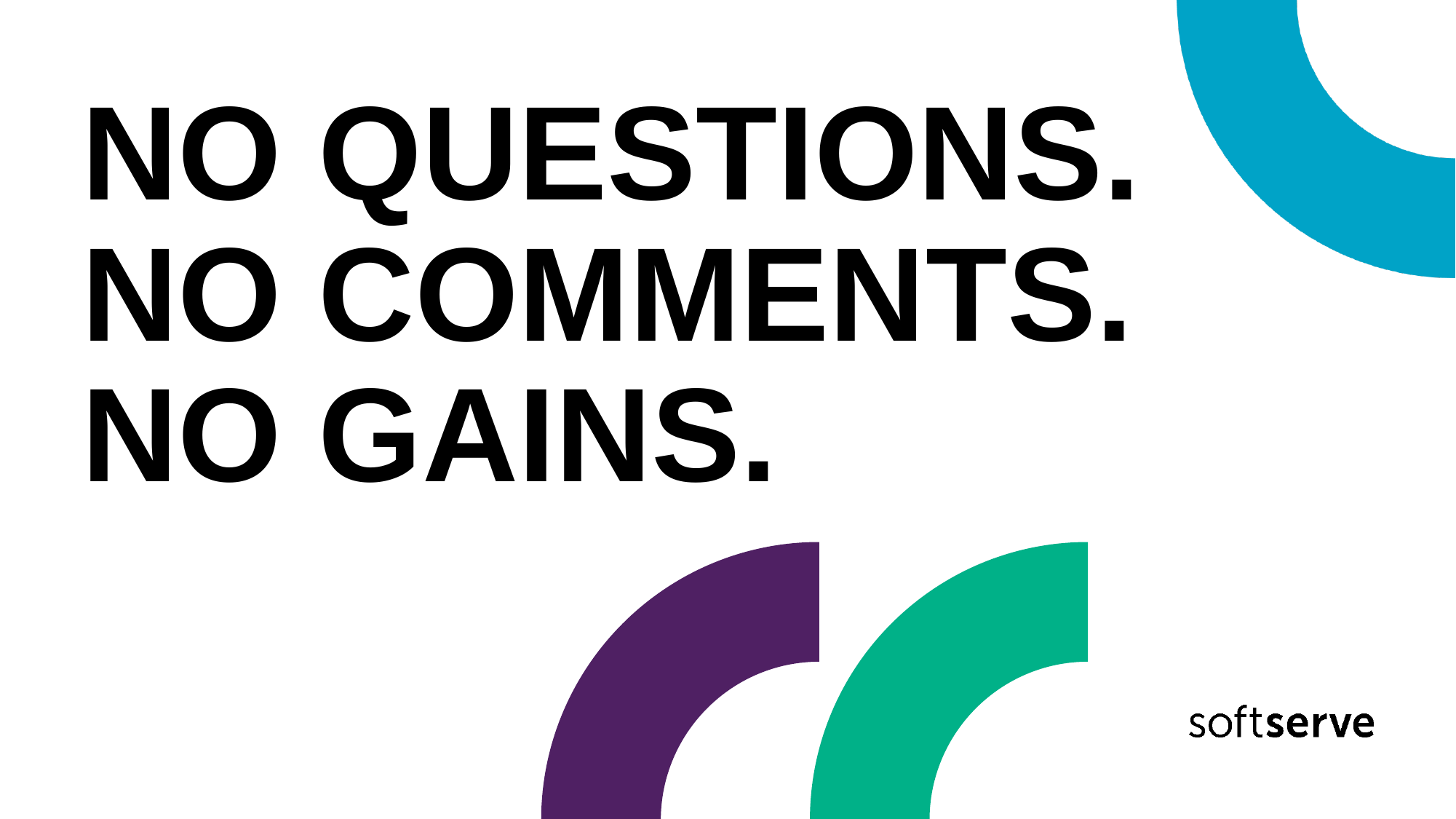

# NO QUESTIONS. NO COMMENTS. NO GAINS.